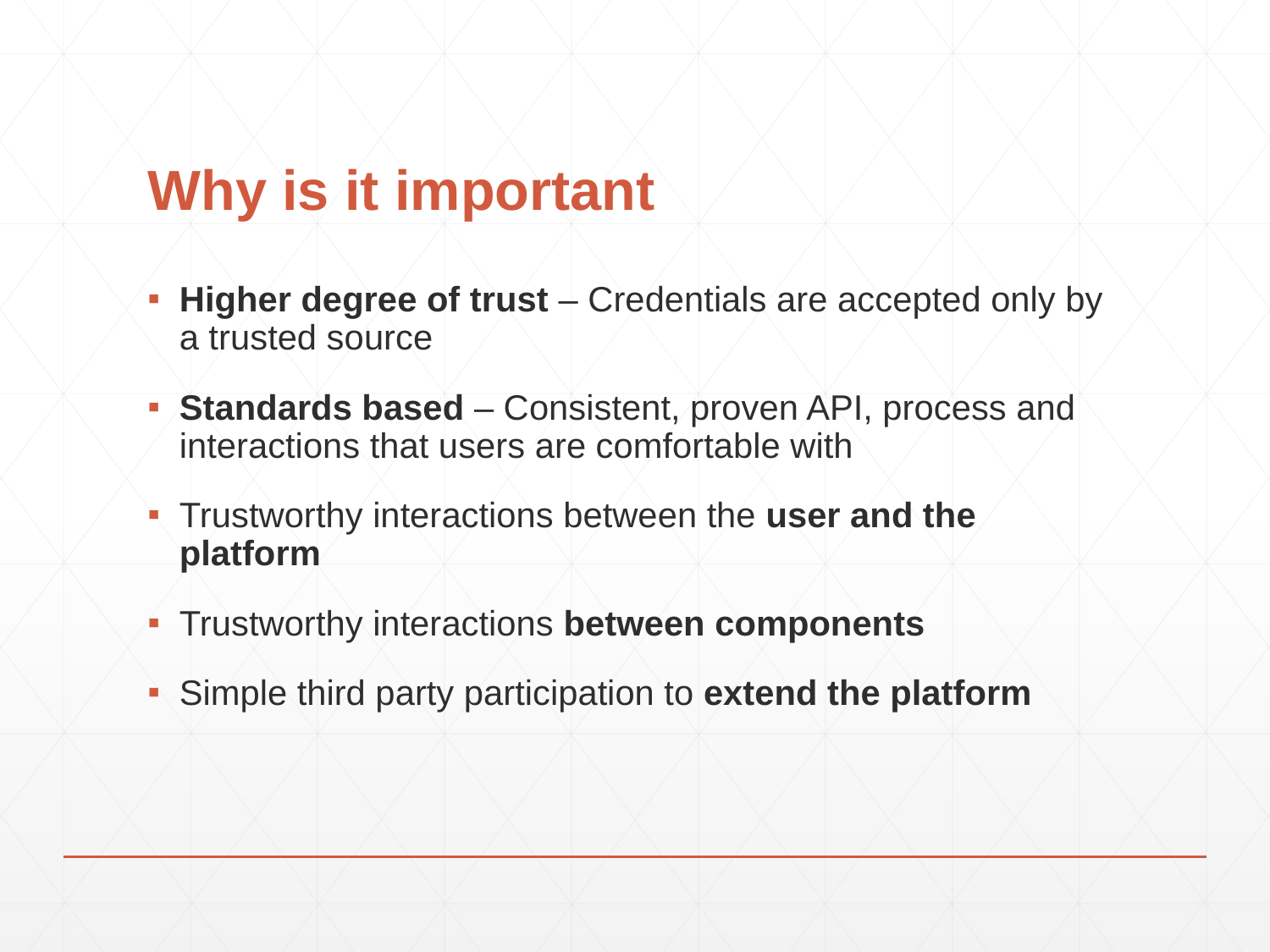

# Why is it important
Higher degree of trust – Credentials are accepted only by a trusted source
Standards based – Consistent, proven API, process and interactions that users are comfortable with
Trustworthy interactions between the user and the platform
Trustworthy interactions between components
Simple third party participation to extend the platform